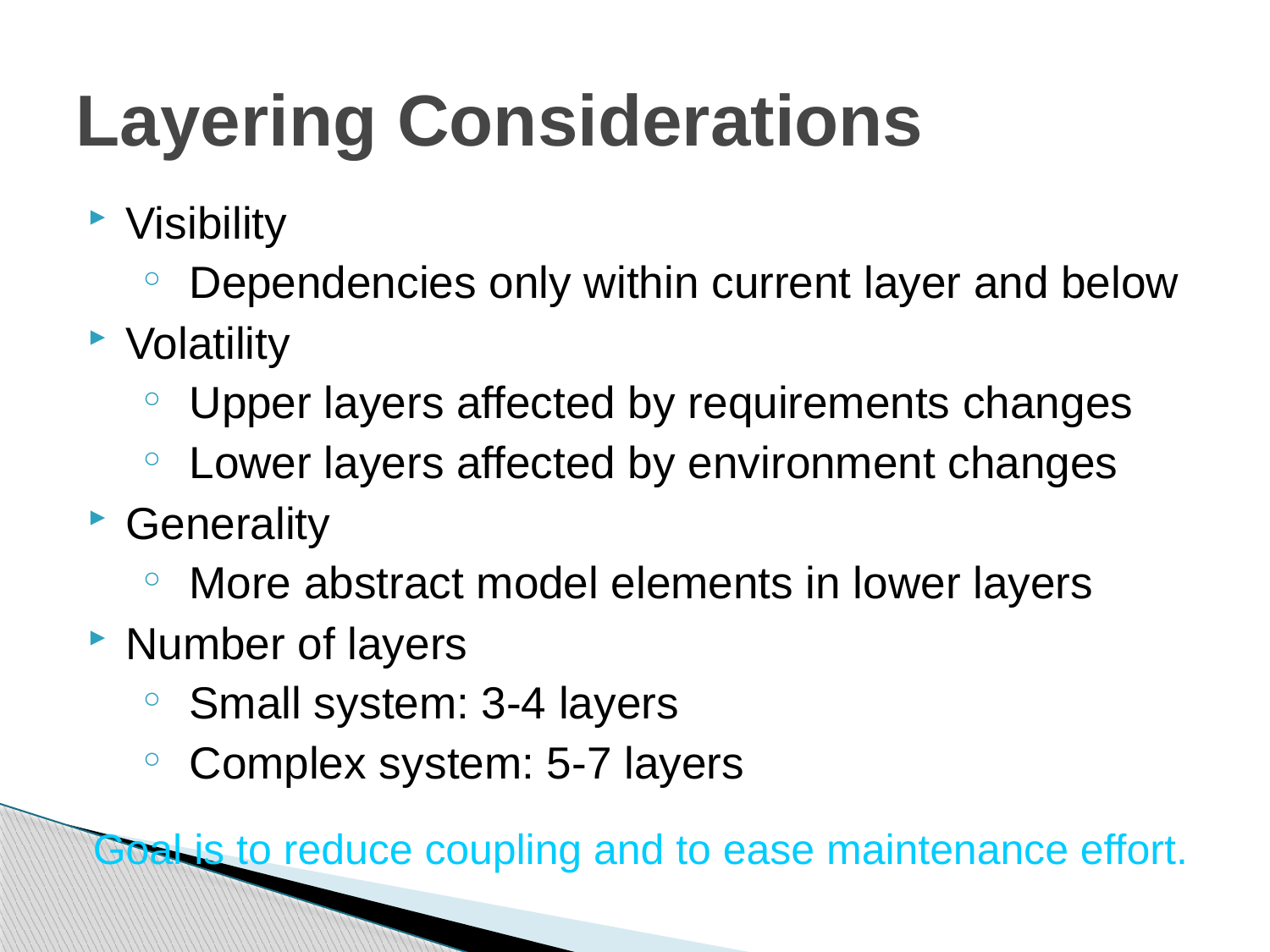

# Layering Considerations
Visibility
Dependencies only within current layer and below
Volatility
Upper layers affected by requirements changes
Lower layers affected by environment changes
Generality
More abstract model elements in lower layers
Number of layers
Small system: 3-4 layers
Complex system: 5-7 layers
Goal is to reduce coupling and to ease maintenance effort.